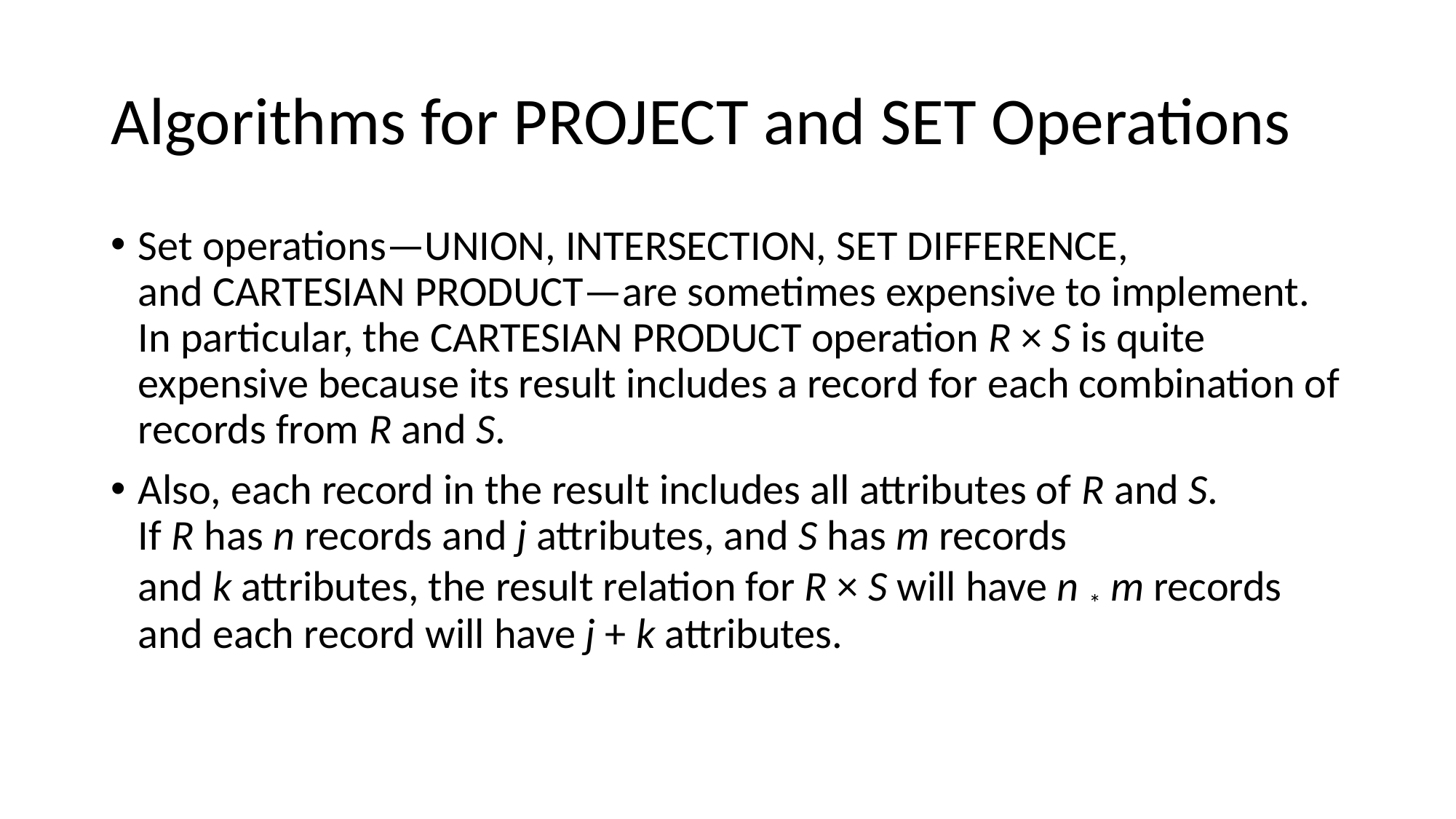

# Algorithms for PROJECT and SET Operations
Set operations—UNION, INTERSECTION, SET DIFFERENCE, and CARTESIAN PRODUCT—are sometimes expensive to implement. In particular, the CARTESIAN PRODUCT operation R × S is quite expensive because its result includes a record for each combination of records from R and S.
Also, each record in the result includes all attributes of R and S. If R has n records and j attributes, and S has m records and k attributes, the result relation for R × S will have n * m records and each record will have j + k attributes.